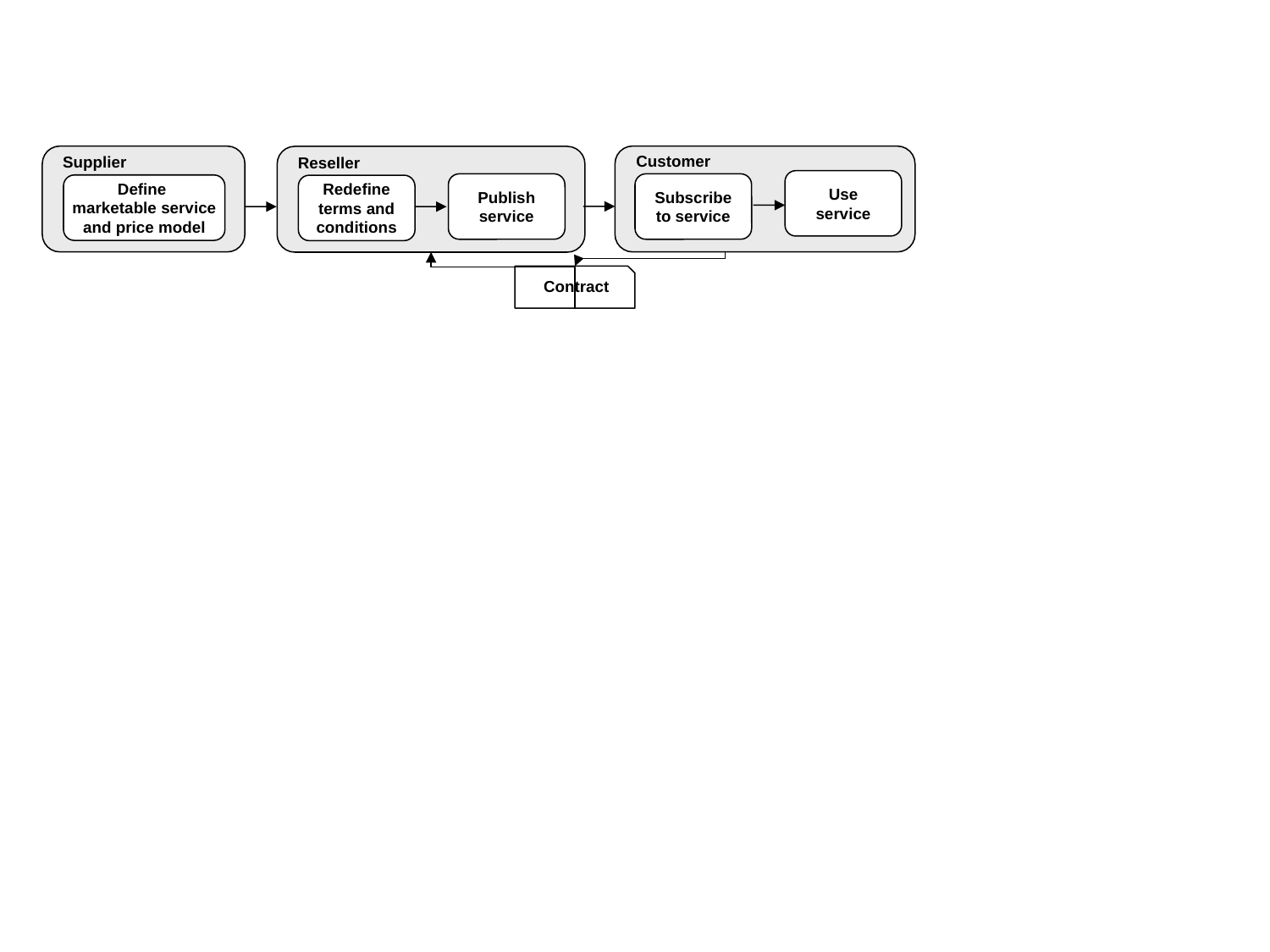

Customer

Supplier

Reseller
Use
service
Publish
service
Subscribe
to service
Define
marketable service
and price model
Redefine
terms and
conditions

Contract